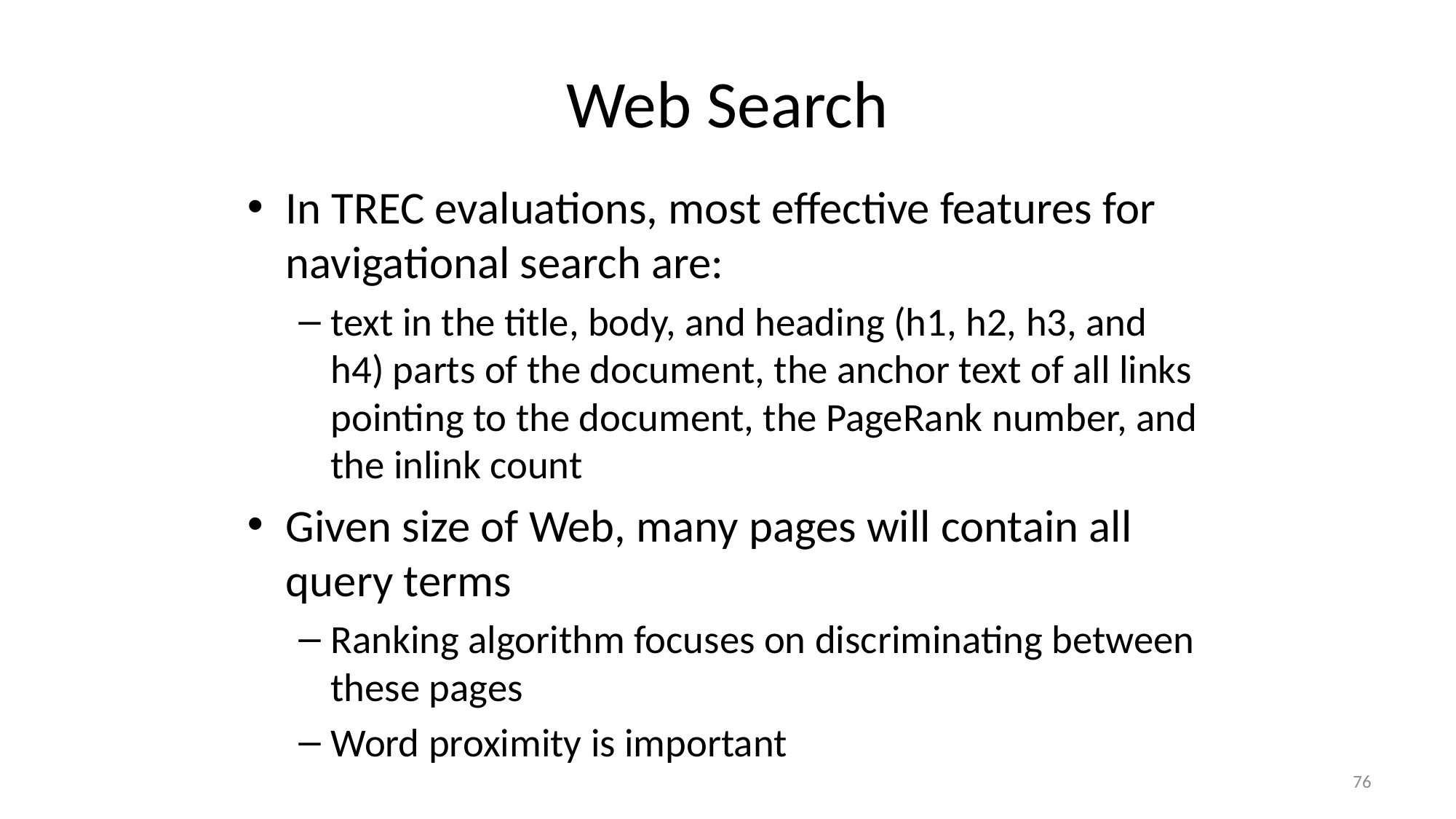

# Web Search
In TREC evaluations, most effective features for navigational search are:
text in the title, body, and heading (h1, h2, h3, and h4) parts of the document, the anchor text of all links pointing to the document, the PageRank number, and the inlink count
Given size of Web, many pages will contain all query terms
Ranking algorithm focuses on discriminating between these pages
Word proximity is important
76